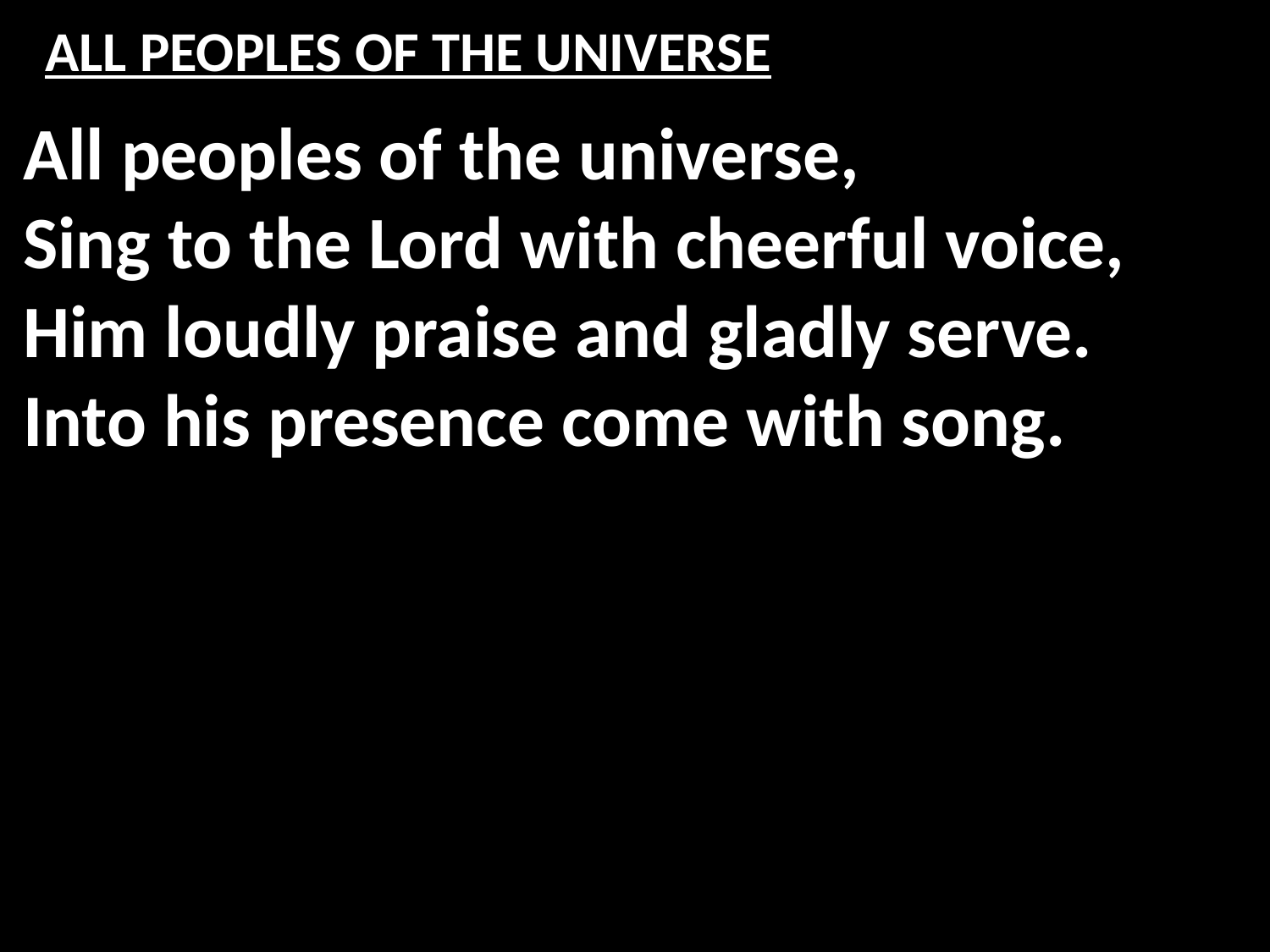

# ALL PEOPLES OF THE UNIVERSE
All peoples of the universe,
Sing to the Lord with cheerful voice,
Him loudly praise and gladly serve.
Into his presence come with song.